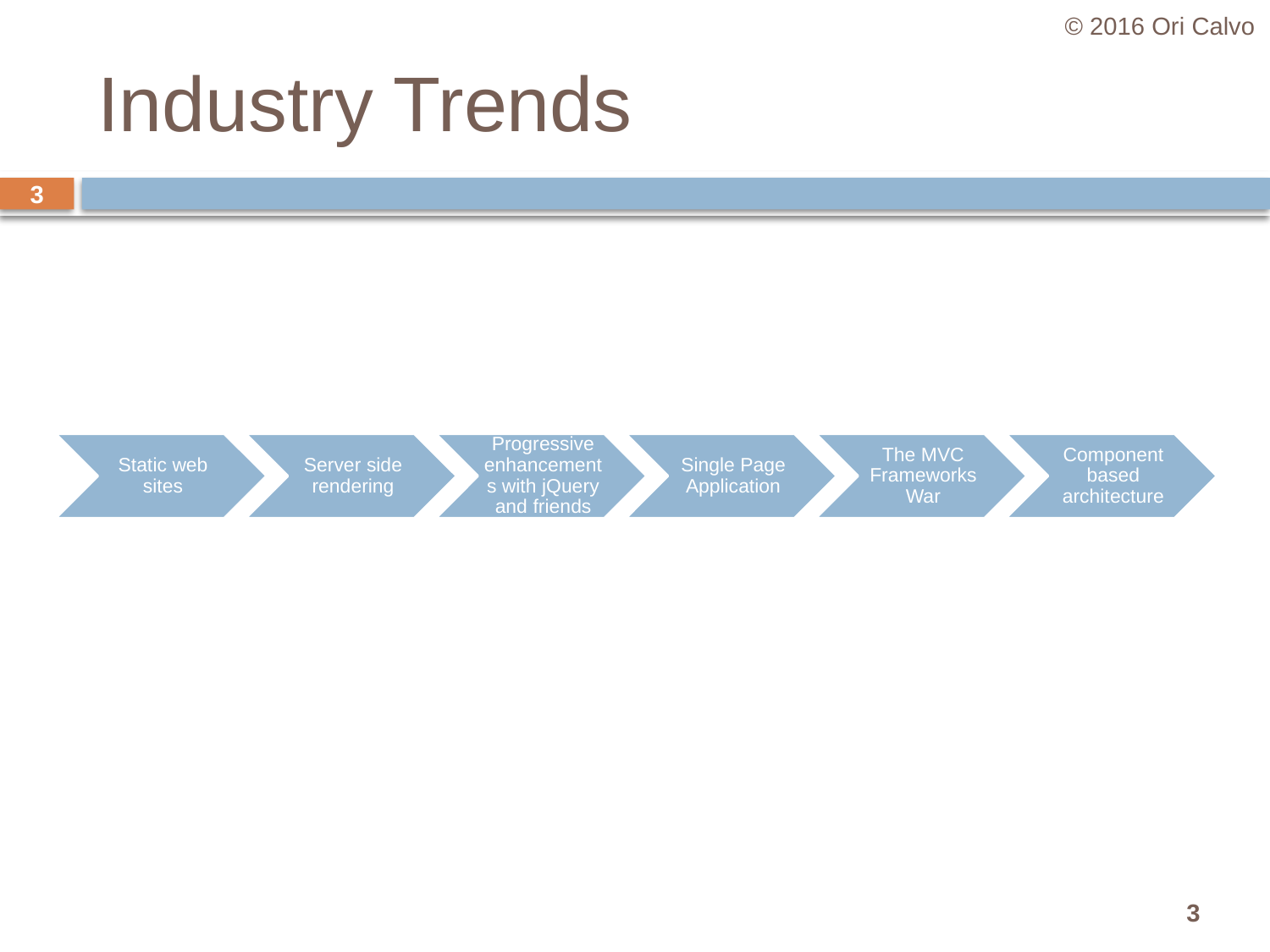

© 2016 Ori Calvo
# Industry Trends
3
Static web sites
Server side rendering
Progressive enhancements with jQuery and friends
Single Page Application
The MVC Frameworks War
Component based architecture